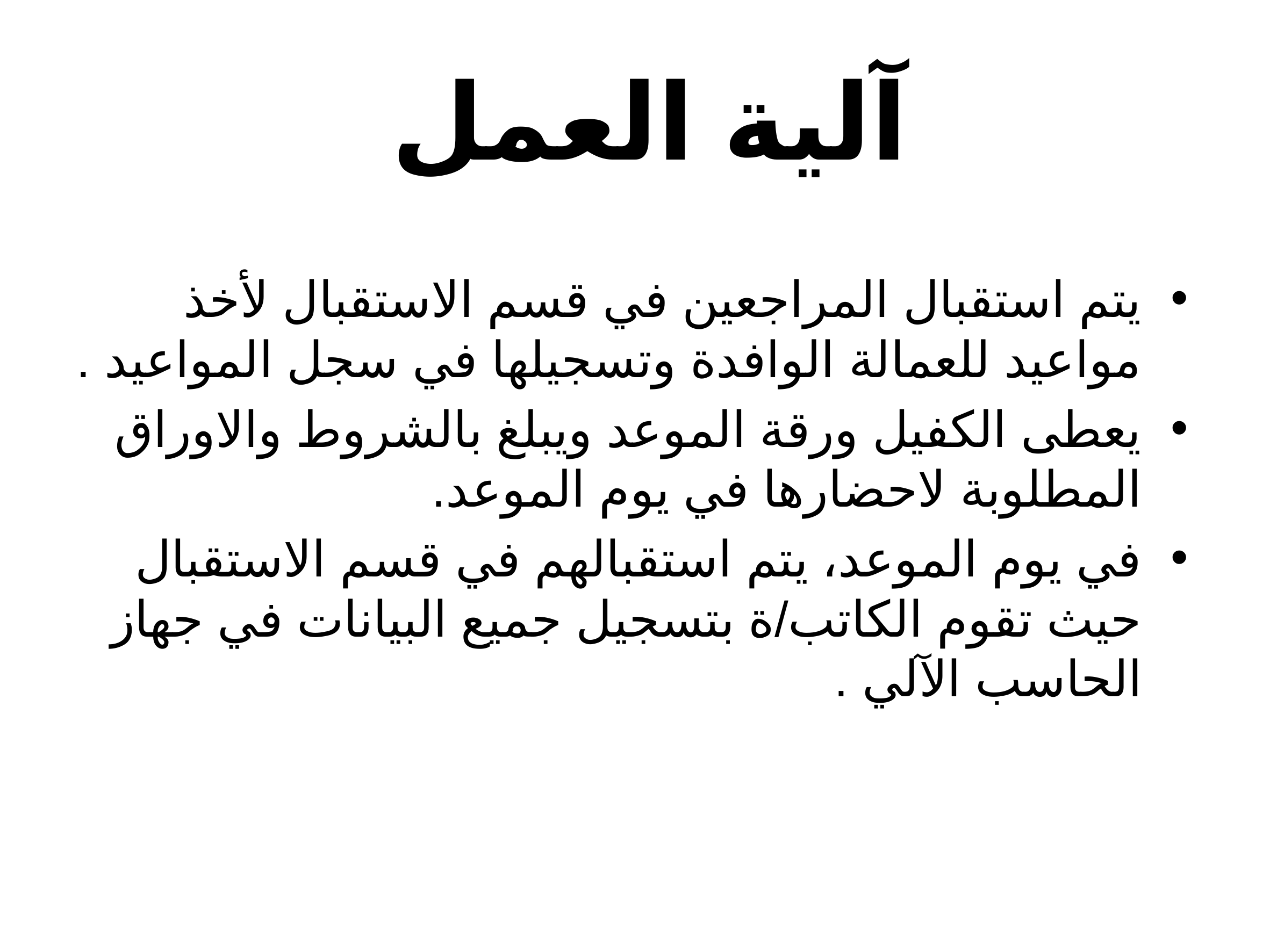

# آلية العمل
يتم استقبال المراجعين في قسم الاستقبال لأخذ مواعيد للعمالة الوافدة وتسجيلها في سجل المواعيد .
يعطى الكفيل ورقة الموعد ويبلغ بالشروط والاوراق المطلوبة لاحضارها في يوم الموعد.
في يوم الموعد، يتم استقبالهم في قسم الاستقبال حيث تقوم الكاتب/ة بتسجيل جميع البيانات في جهاز الحاسب الآلي .